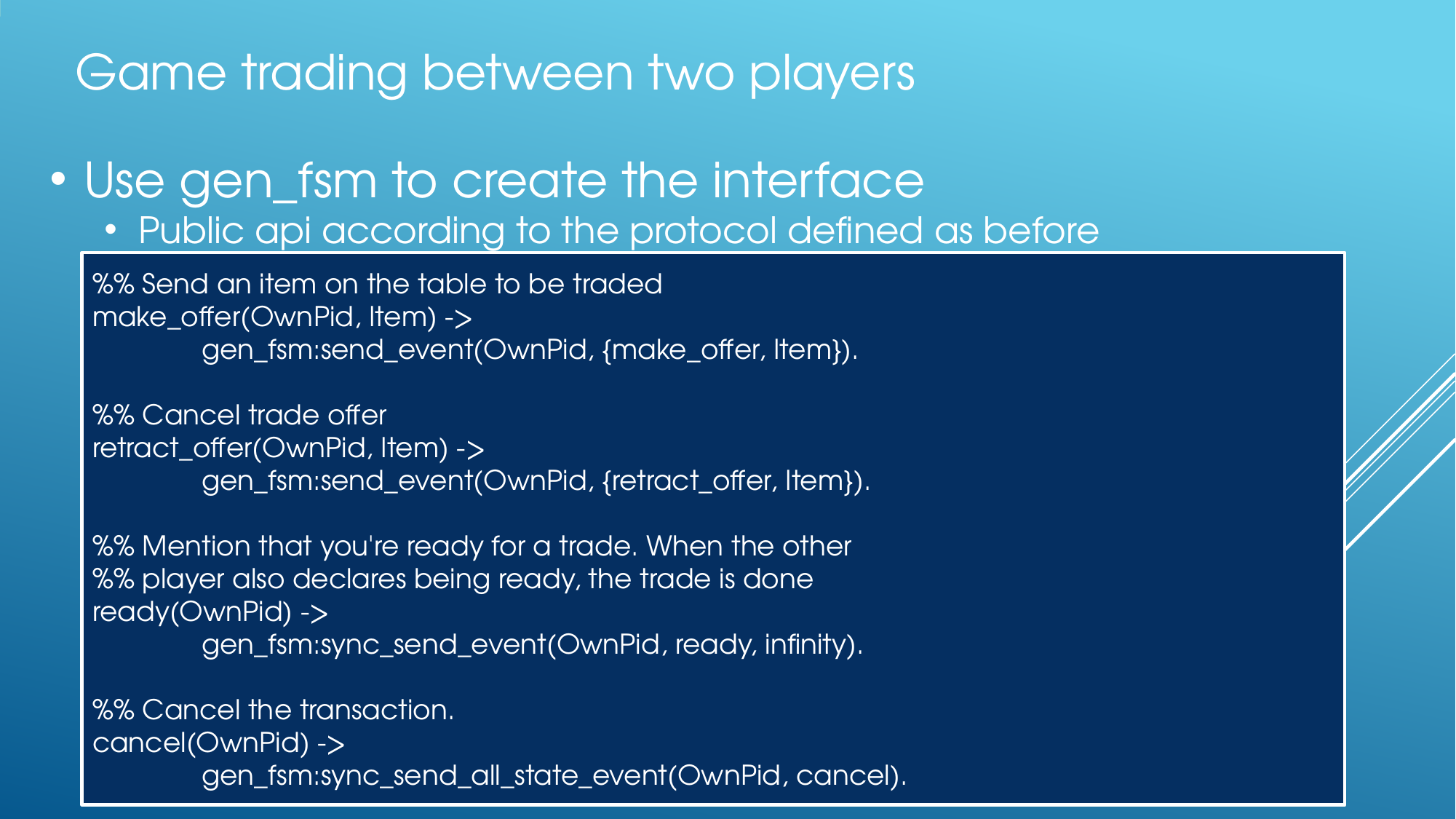

Game trading between two players
Use gen_fsm to create the interface
Public api according to the protocol defined as before

%% Send an item on the table to be traded
make_offer(OwnPid, Item) ->
	gen_fsm:send_event(OwnPid, {make_offer, Item}).

%% Cancel trade offer
retract_offer(OwnPid, Item) ->
	gen_fsm:send_event(OwnPid, {retract_offer, Item}).

%% Mention that you're ready for a trade. When the other
%% player also declares being ready, the trade is done
ready(OwnPid) ->
	gen_fsm:sync_send_event(OwnPid, ready, infinity).

%% Cancel the transaction.
cancel(OwnPid) ->
	gen_fsm:sync_send_all_state_event(OwnPid, cancel).